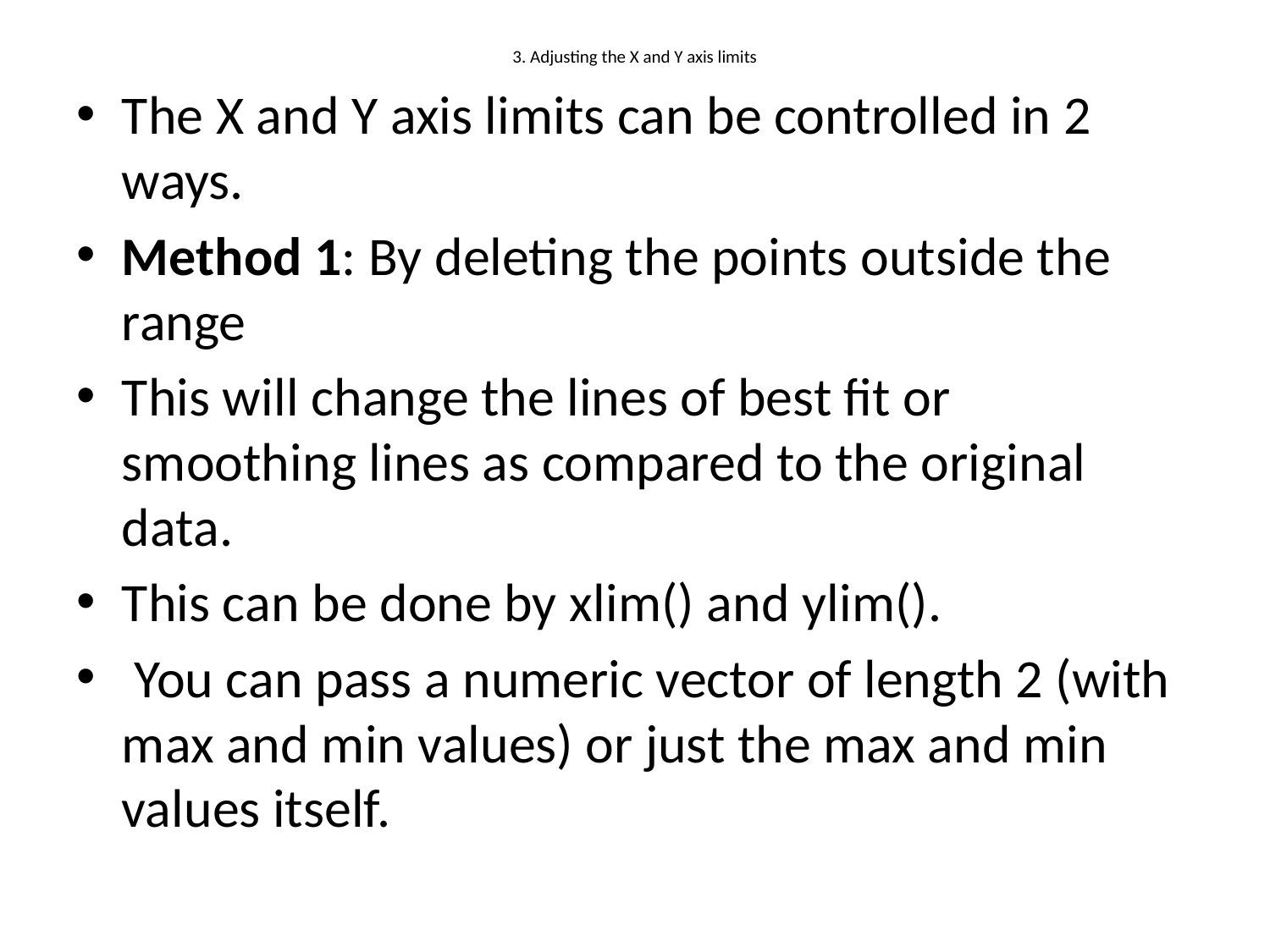

# 3. Adjusting the X and Y axis limits
The X and Y axis limits can be controlled in 2 ways.
Method 1: By deleting the points outside the range
This will change the lines of best fit or smoothing lines as compared to the original data.
This can be done by xlim() and ylim().
 You can pass a numeric vector of length 2 (with max and min values) or just the max and min values itself.